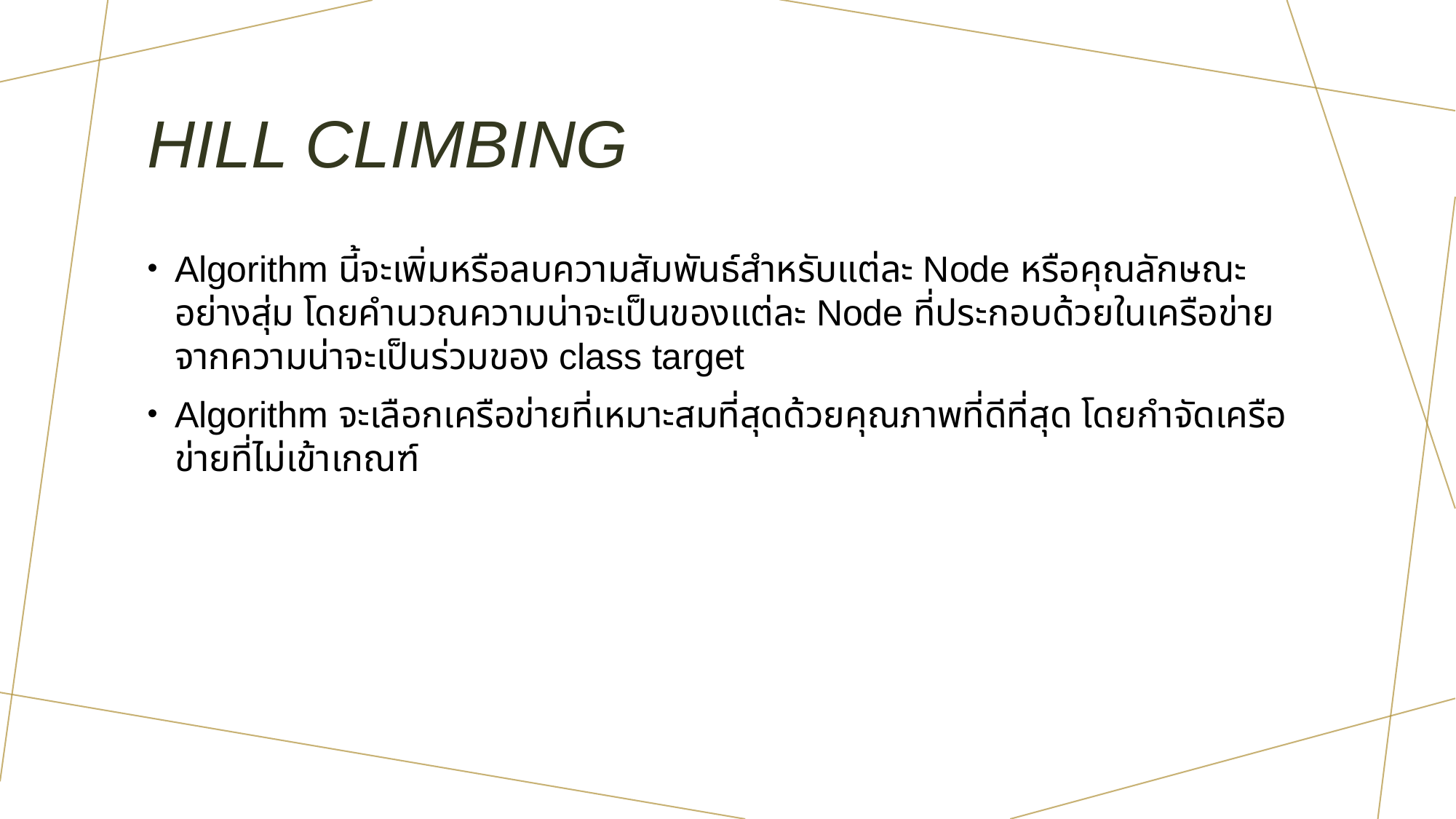

# Hill Climbing
Algorithm นี้จะเพิ่มหรือลบความสัมพันธ์สำหรับแต่ละ Node หรือคุณลักษณะอย่างสุ่ม โดยคำนวณความน่าจะเป็นของแต่ละ Node ที่ประกอบด้วยในเครือข่ายจากความน่าจะเป็นร่วมของ class target
Algorithm จะเลือกเครือข่ายที่เหมาะสมที่สุดด้วยคุณภาพที่ดีที่สุด โดยกำจัดเครือข่ายที่ไม่เข้าเกณฑ์